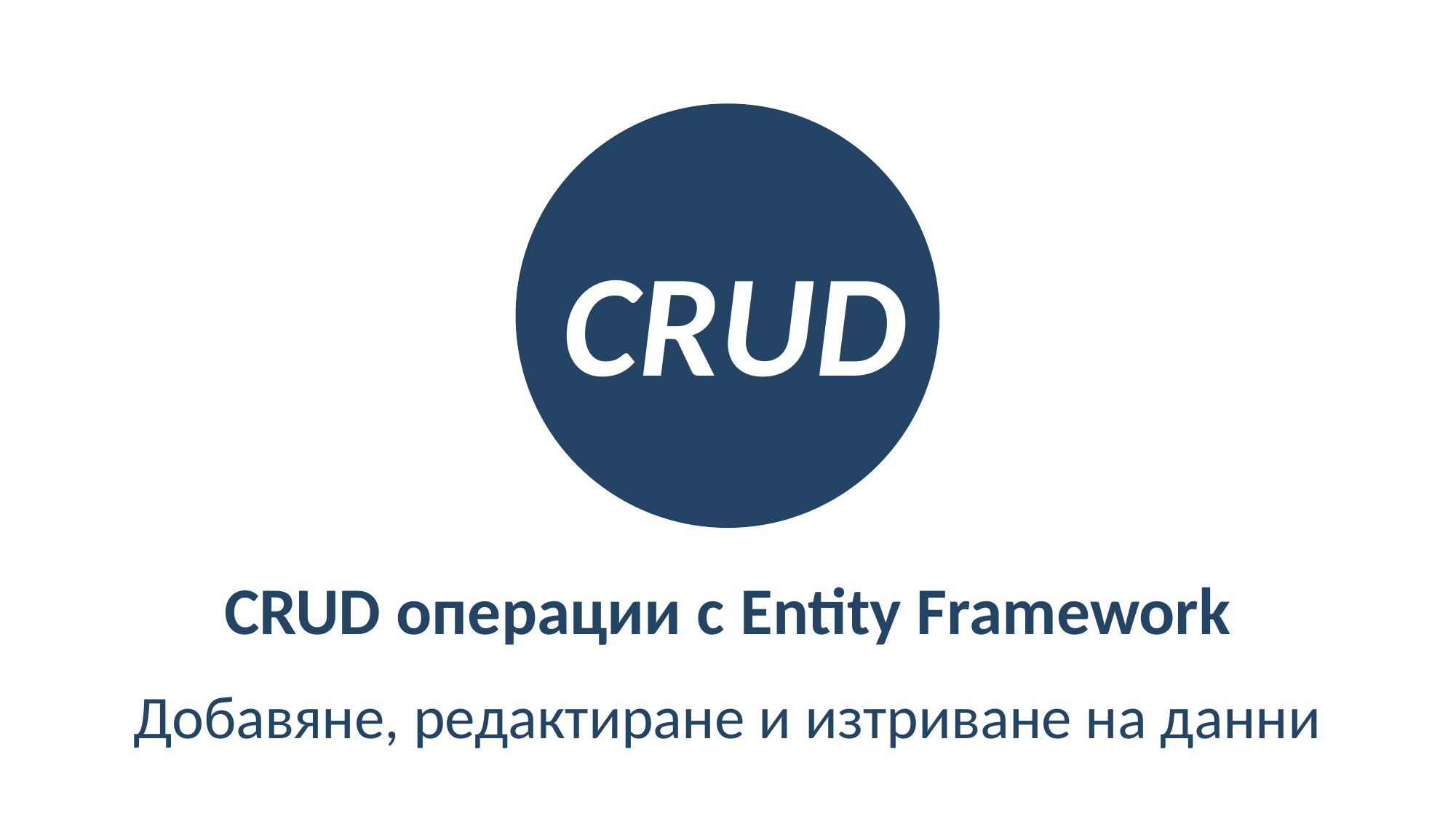

CRUD
CRUD операции с Entity Framework
Добавяне, редактиране и изтриване на данни